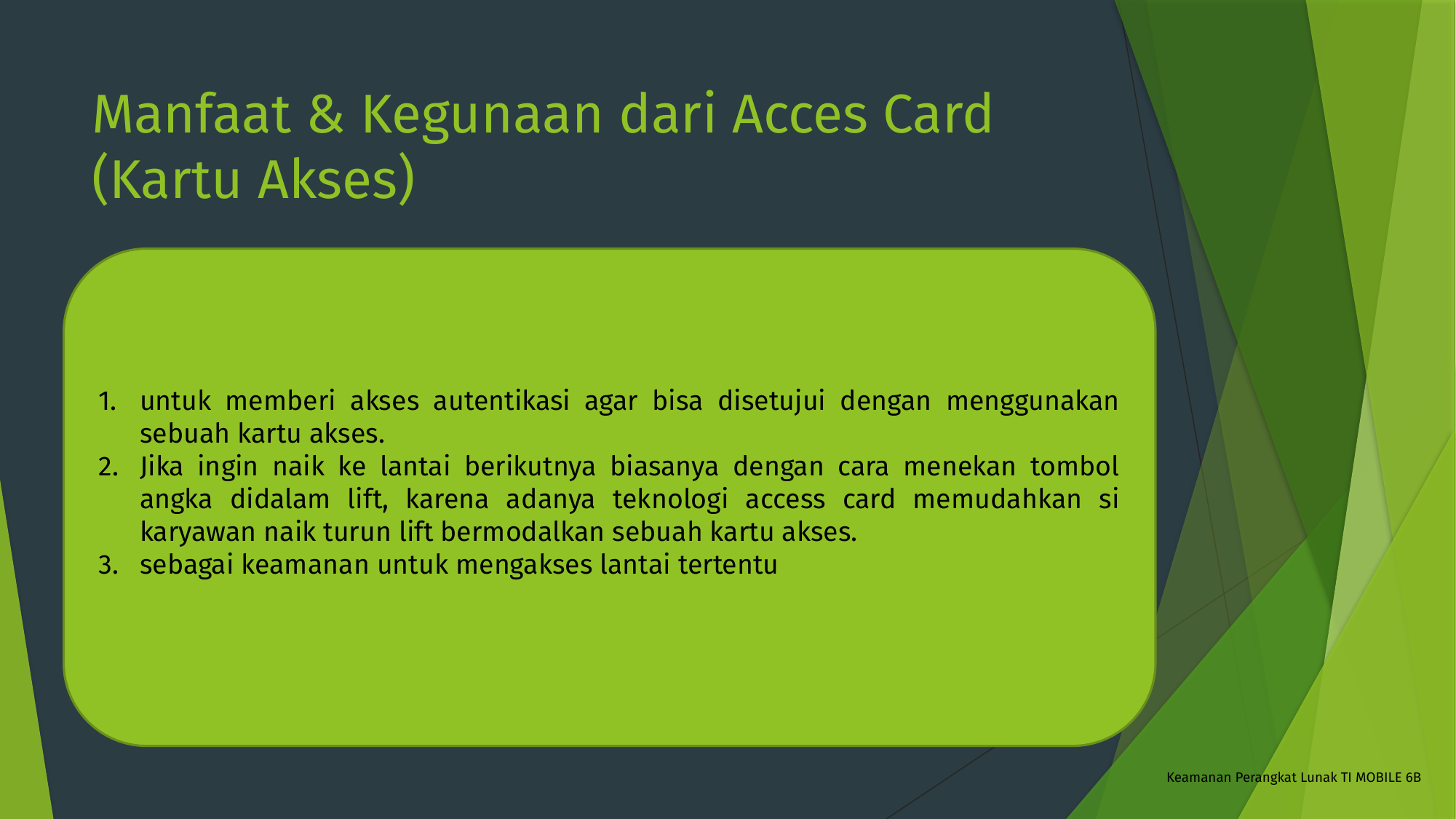

# Manfaat & Kegunaan dari Acces Card (Kartu Akses)
untuk memberi akses autentikasi agar bisa disetujui dengan menggunakan sebuah kartu akses.
Jika ingin naik ke lantai berikutnya biasanya dengan cara menekan tombol angka didalam lift, karena adanya teknologi access card memudahkan si karyawan naik turun lift bermodalkan sebuah kartu akses.
sebagai keamanan untuk mengakses lantai tertentu

Keamanan Perangkat Lunak TI MOBILE 6B